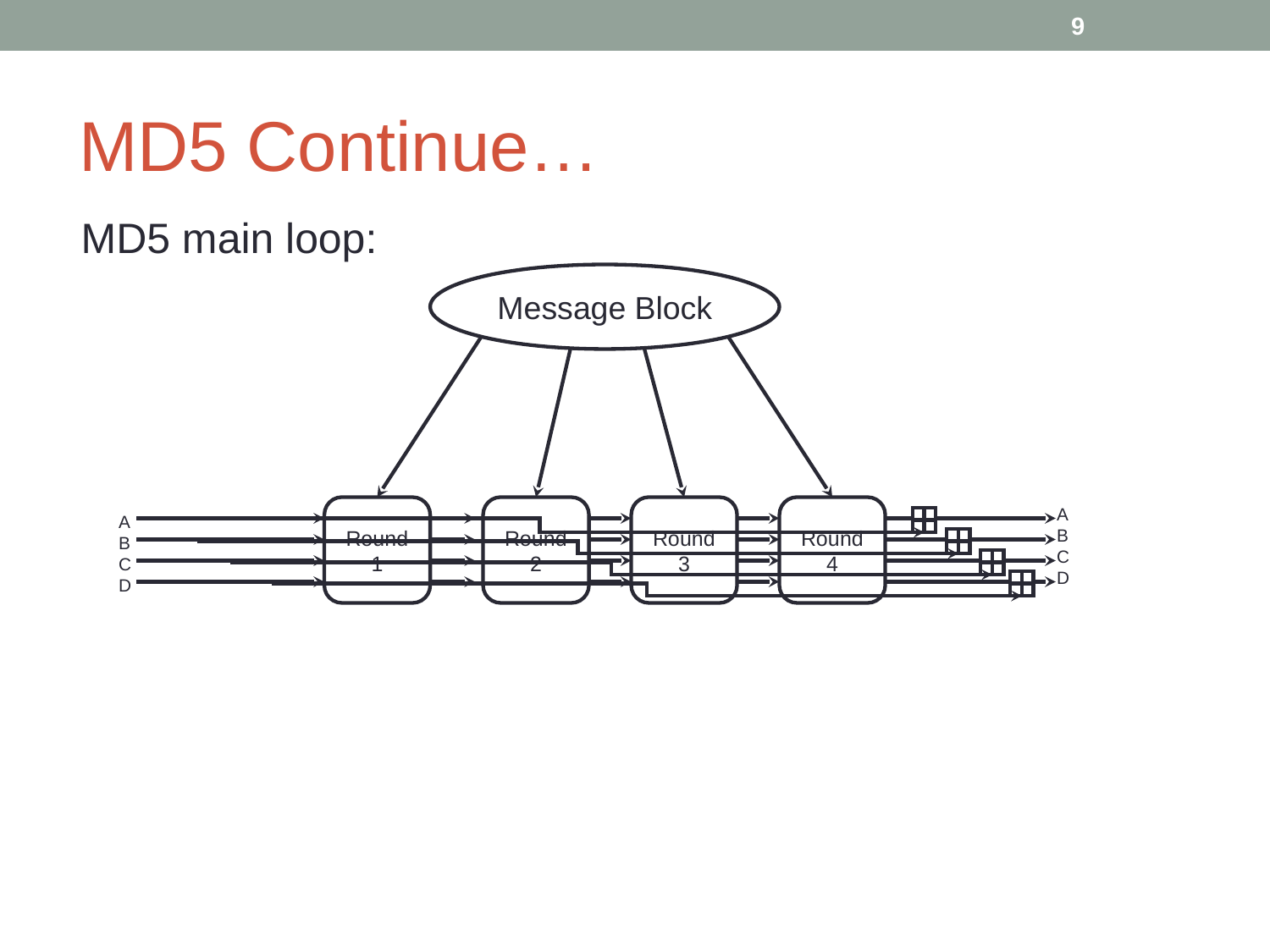

9
# MD5 Continue…
MD5 main loop:
Message Block
Round 1
Round 2
Round 3
Round 4
A
B
C
D
A
B
C
D